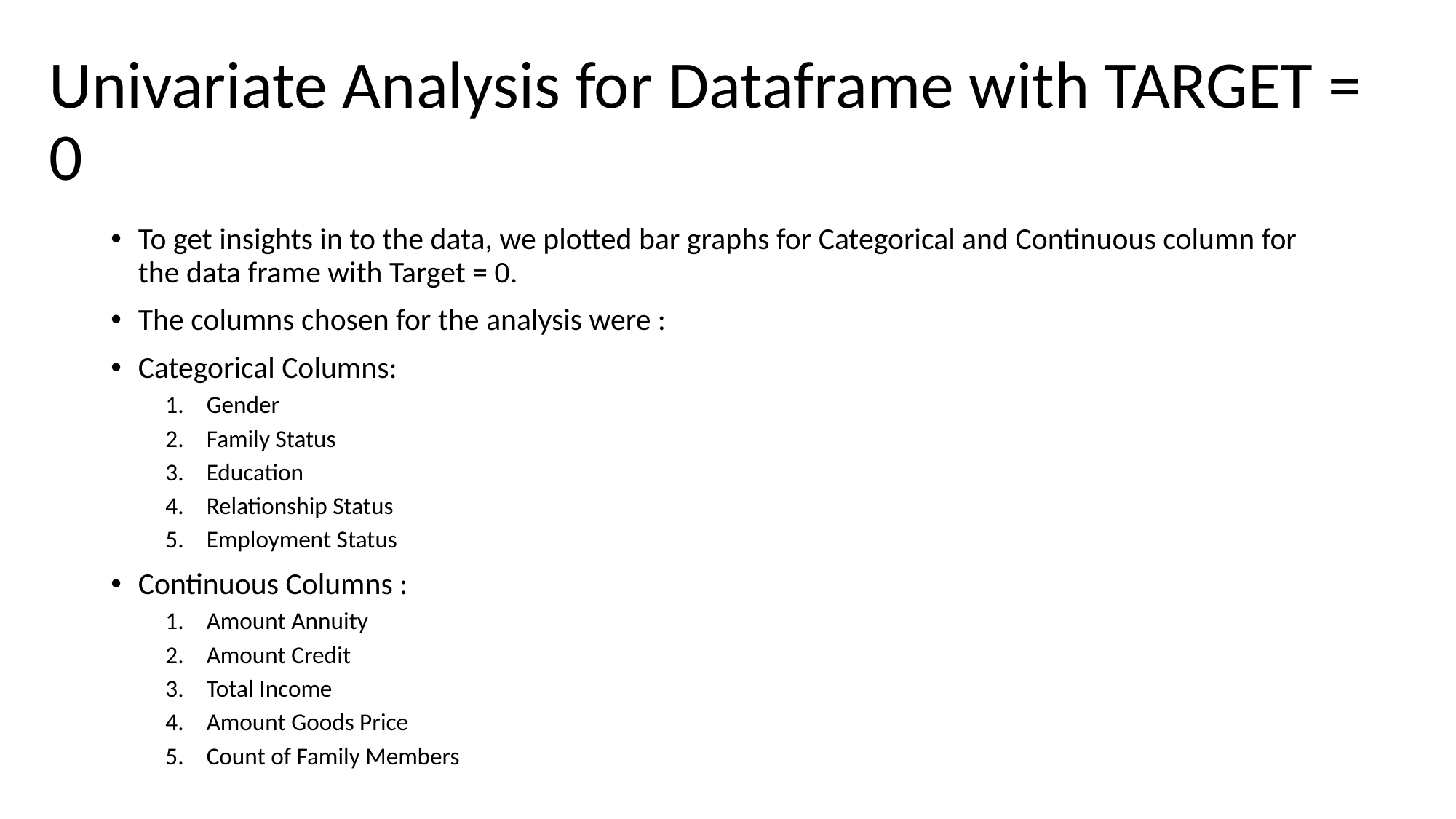

# Univariate Analysis for Dataframe with TARGET = 0
To get insights in to the data, we plotted bar graphs for Categorical and Continuous column for the data frame with Target = 0.
The columns chosen for the analysis were :
Categorical Columns:
Gender
Family Status
Education
Relationship Status
Employment Status
Continuous Columns :
Amount Annuity
Amount Credit
Total Income
Amount Goods Price
Count of Family Members